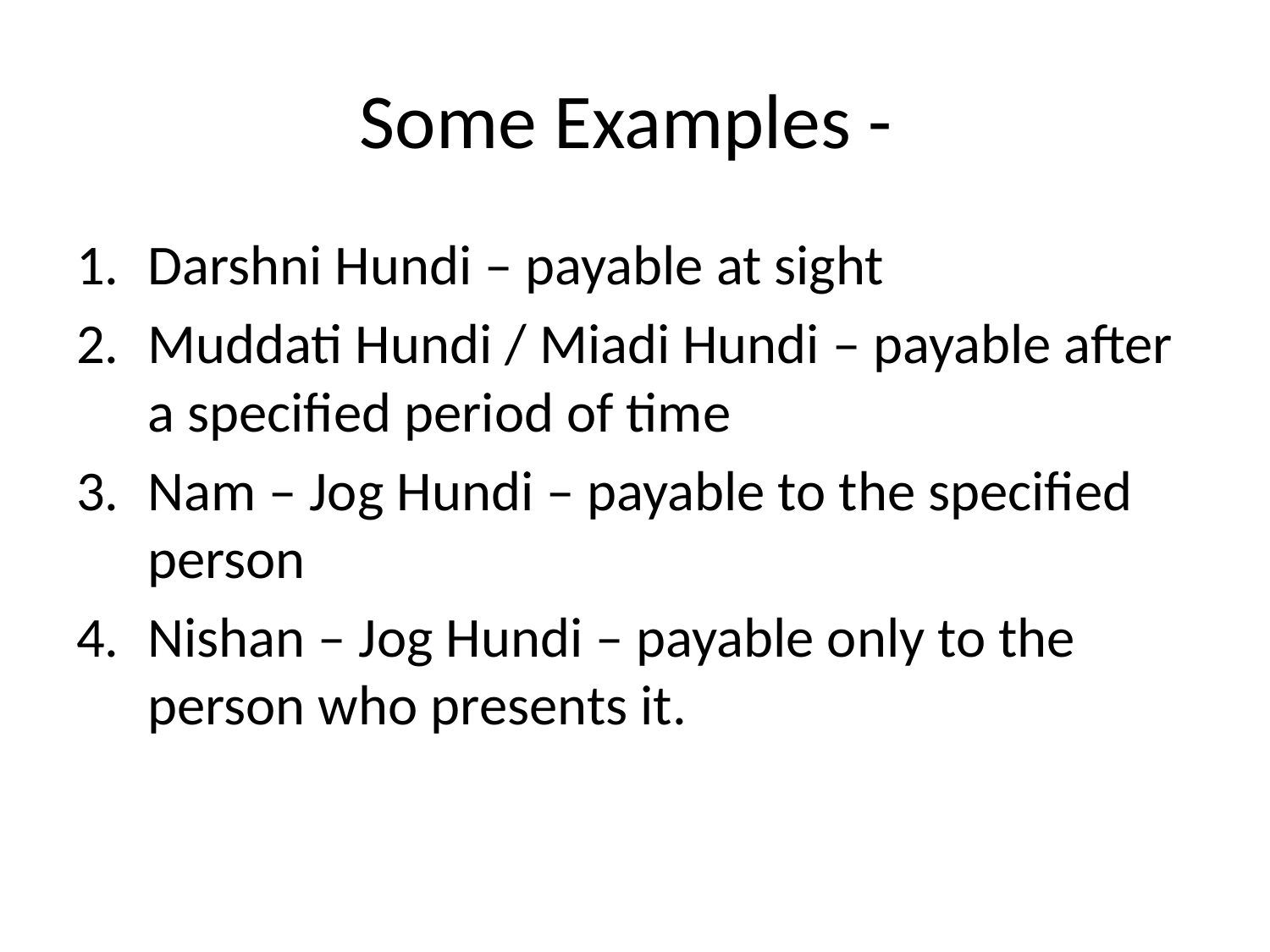

# Some Examples -
Darshni Hundi – payable at sight
Muddati Hundi / Miadi Hundi – payable after a specified period of time
Nam – Jog Hundi – payable to the specified person
Nishan – Jog Hundi – payable only to the person who presents it.